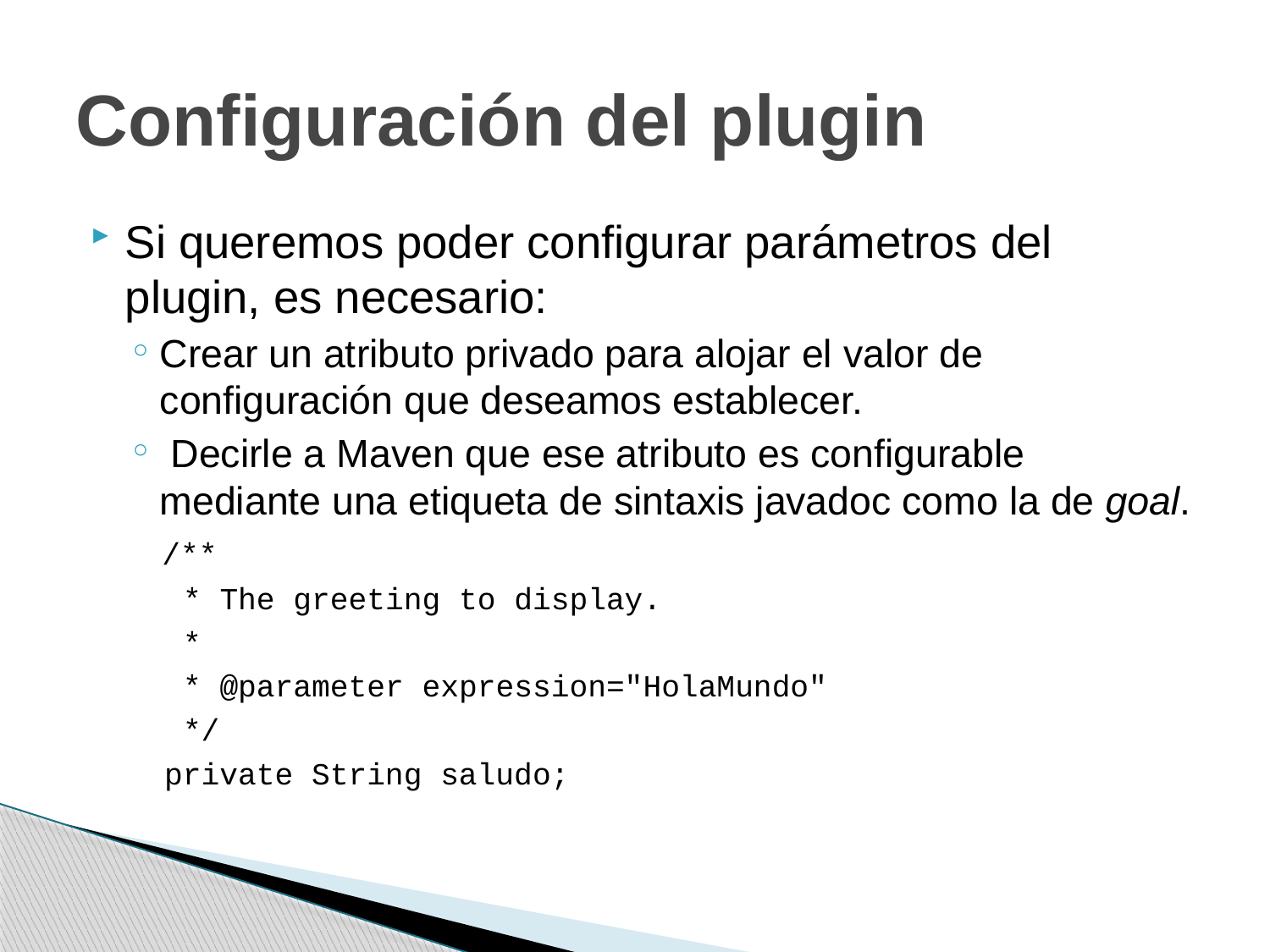

# Configuración del plugin
Si queremos poder configurar parámetros del plugin, es necesario:
Crear un atributo privado para alojar el valor de configuración que deseamos establecer.
 Decirle a Maven que ese atributo es configurable mediante una etiqueta de sintaxis javadoc como la de goal.
	  /**
     * The greeting to display.
     *
     * @parameter expression="HolaMundo"
     */
    private String saludo;